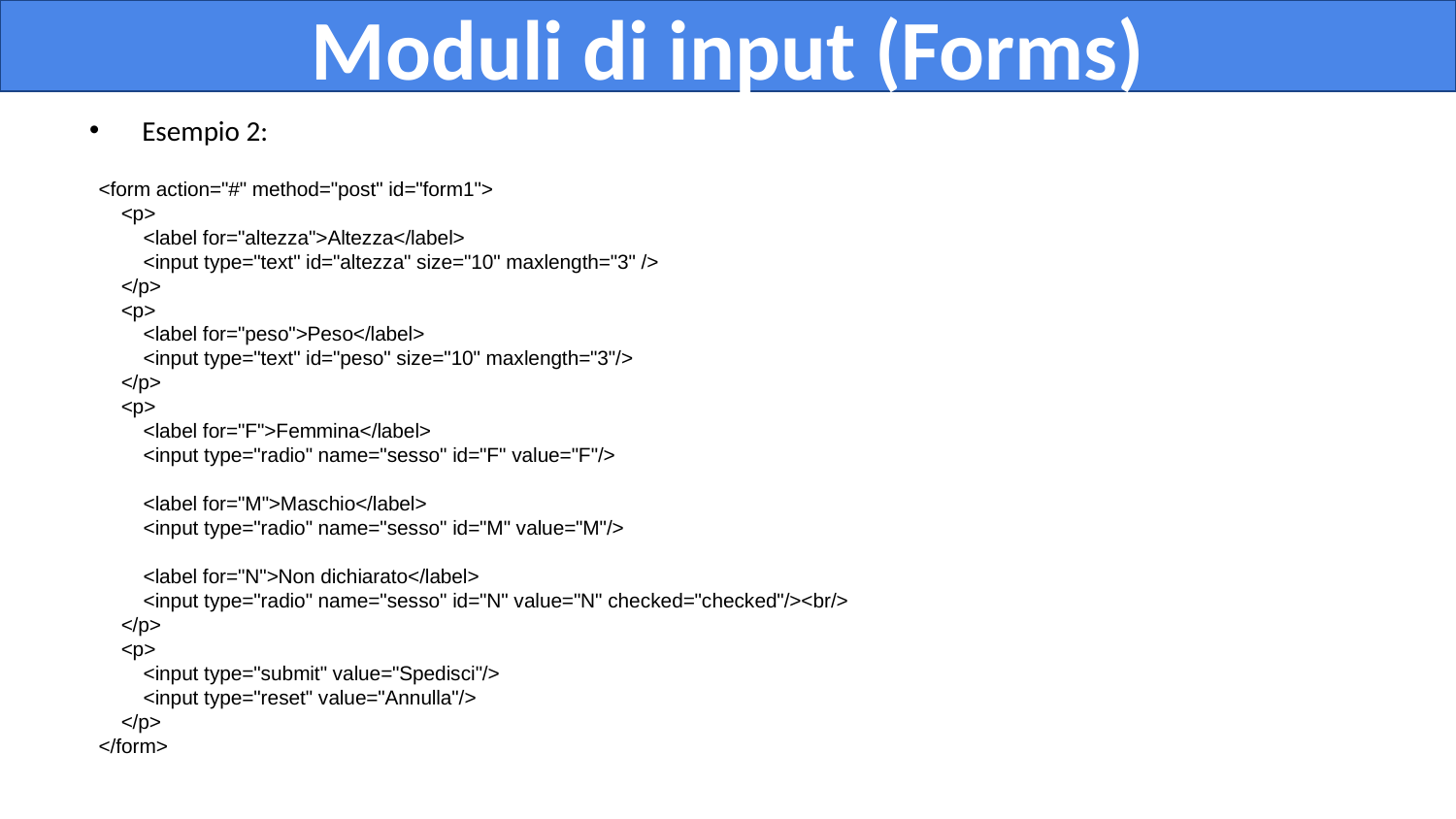

Moduli di input (Forms)
Esempio 2:
<form action="#" method="post" id="form1">
    <p>
        <label for="altezza">Altezza</label>
        <input type="text" id="altezza" size="10" maxlength="3" />
    </p>
    <p>
        <label for="peso">Peso</label>
        <input type="text" id="peso" size="10" maxlength="3"/>
    </p>
    <p>
        <label for="F">Femmina</label>
        <input type="radio" name="sesso" id="F" value="F"/>

        <label for="M">Maschio</label>
        <input type="radio" name="sesso" id="M" value="M"/>

        <label for="N">Non dichiarato</label>
        <input type="radio" name="sesso" id="N" value="N" checked="checked"/><br/>
    </p>
    <p>
        <input type="submit" value="Spedisci"/>
        <input type="reset" value="Annulla"/>
    </p>
</form>